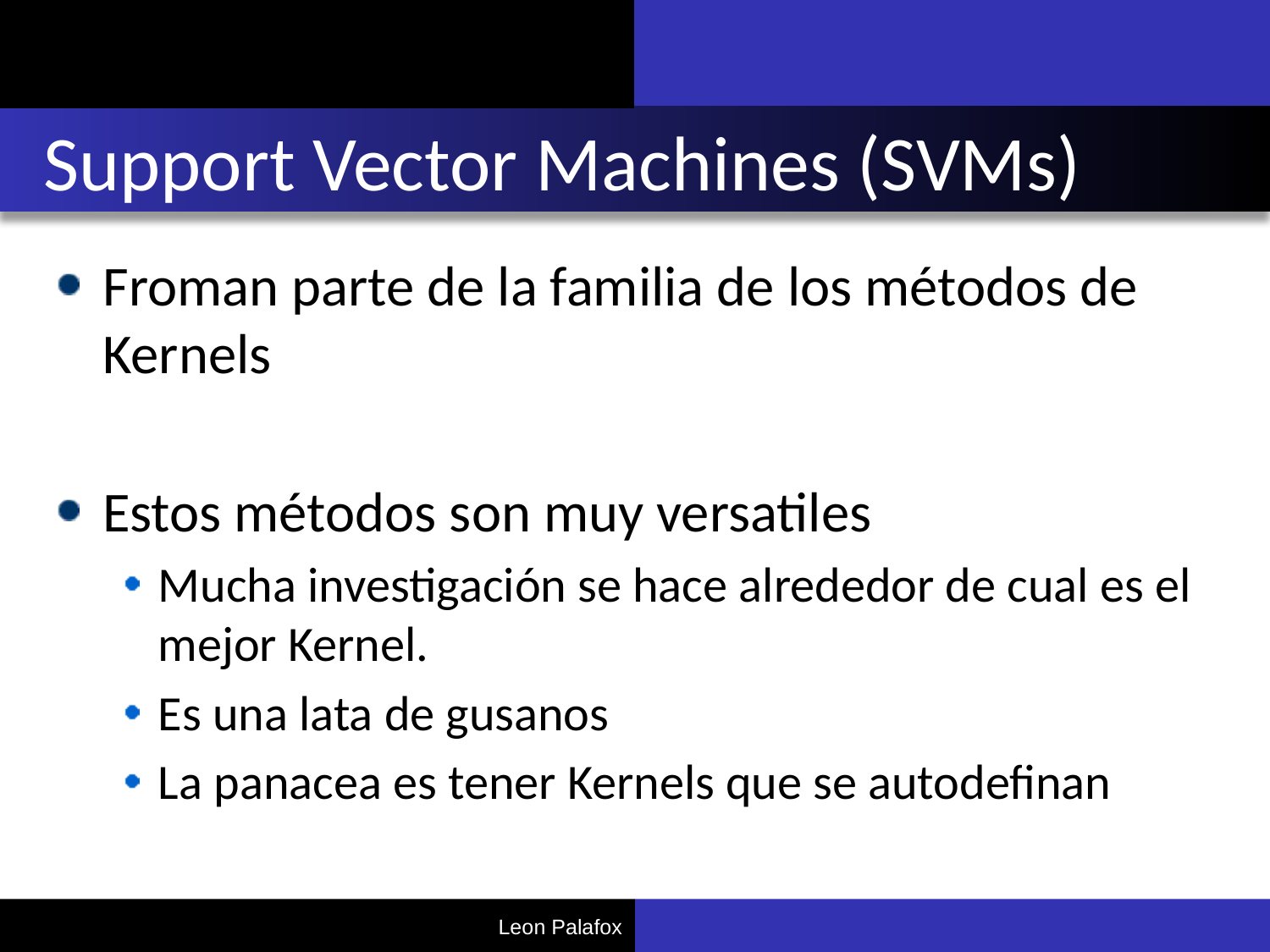

# Support Vector Machines (SVMs)
Froman parte de la familia de los métodos de Kernels

Estos métodos son muy versatiles
Mucha investigación se hace alrededor de cual es el mejor Kernel.
Es una lata de gusanos
La panacea es tener Kernels que se autodefinan